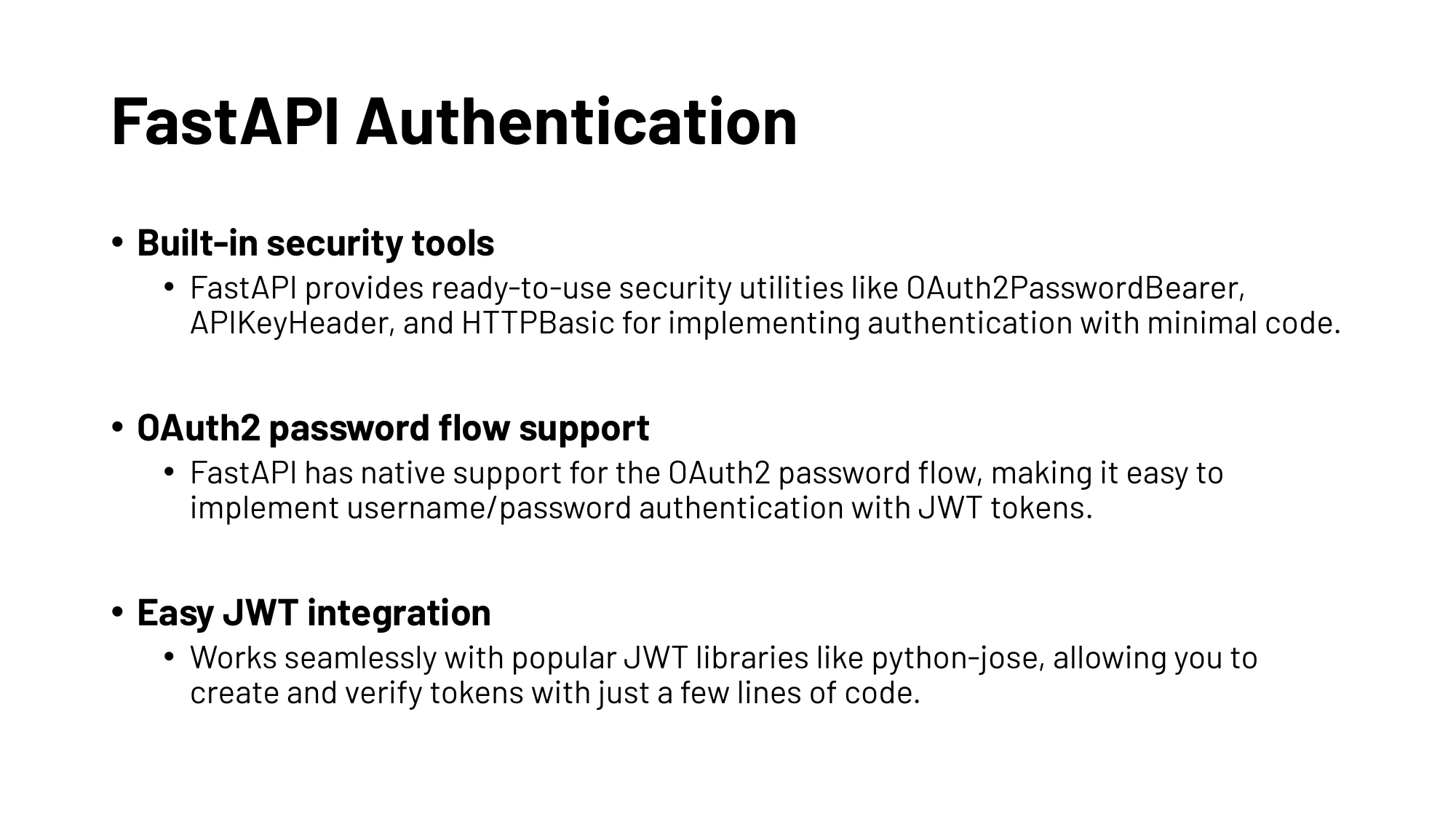

# FastAPI Authentication
Built-in security tools
FastAPI provides ready-to-use security utilities like OAuth2PasswordBearer, APIKeyHeader, and HTTPBasic for implementing authentication with minimal code.

OAuth2 password flow support
FastAPI has native support for the OAuth2 password flow, making it easy to implement username/password authentication with JWT tokens.

Easy JWT integration
Works seamlessly with popular JWT libraries like python-jose, allowing you to create and verify tokens with just a few lines of code.